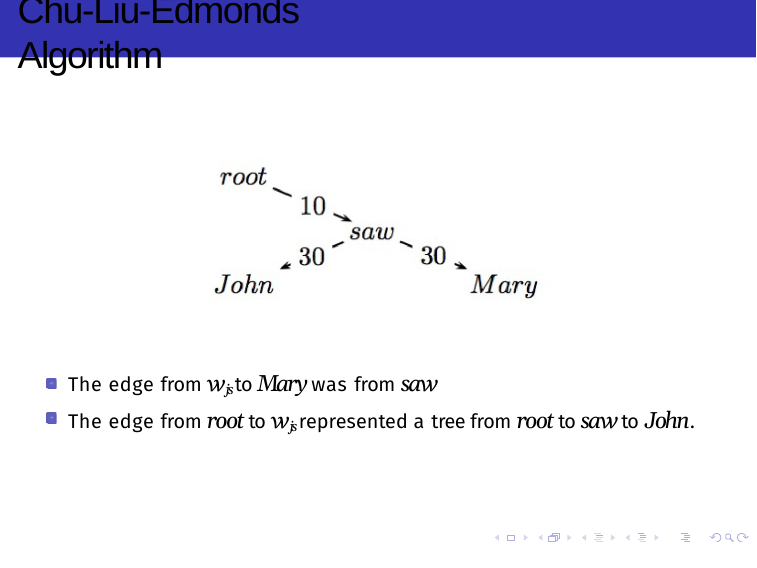

# Chu-Liu-Edmonds Algorithm

The edge from wjs to Mary was from saw
The edge from root to wjs represented a tree from root to saw to John.

MST-based Dependency Parsing
Week 6, Lecture 4